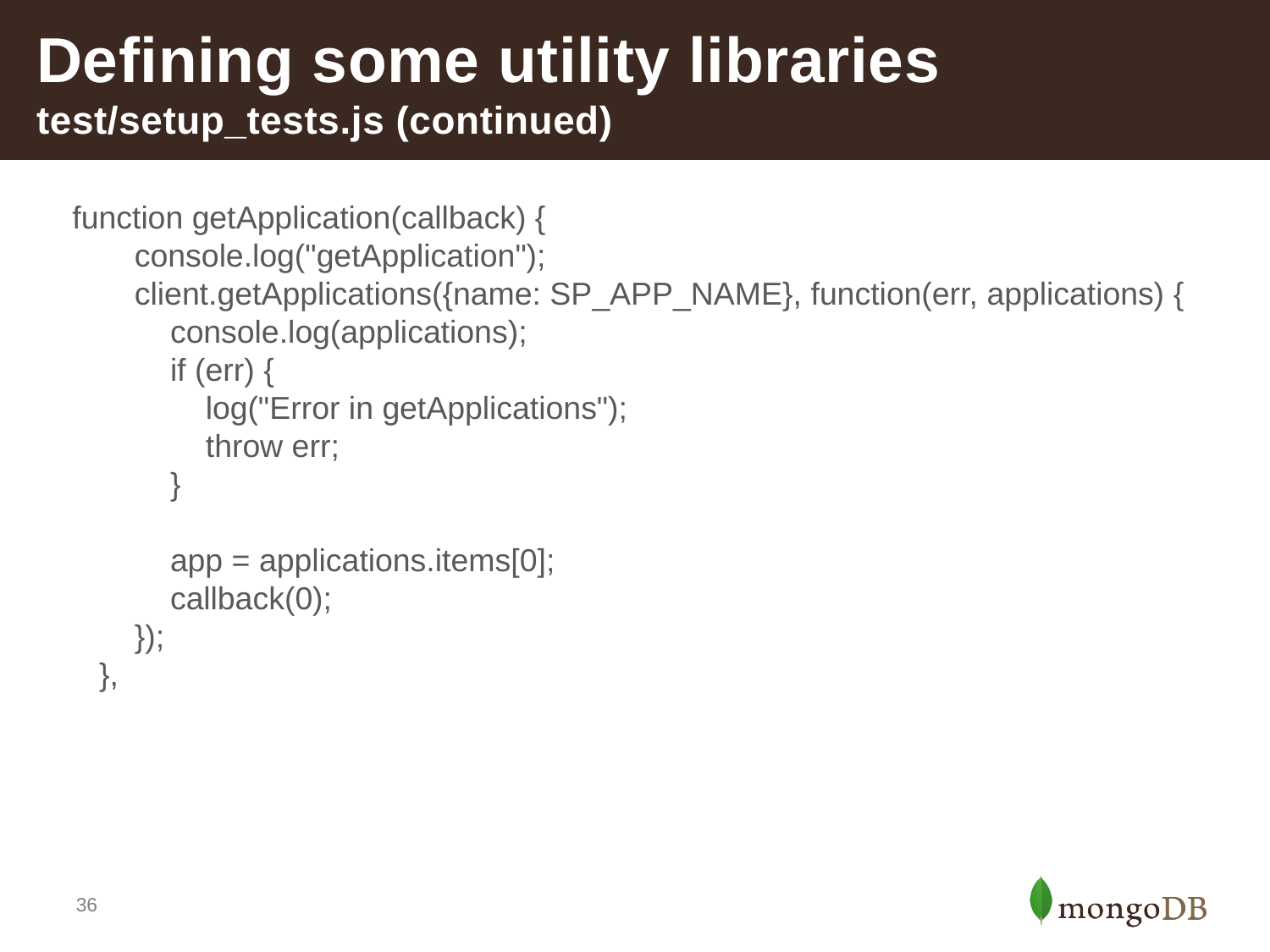

# Defining some utility libraries test/setup_tests.js (continued)
 function getApplication(callback) {
        console.log("getApplication");
        client.getApplications({name: SP_APP_NAME}, function(err, applications) {
            console.log(applications);
            if (err) {
                log("Error in getApplications");
                throw err;
            }

            app = applications.items[0];
            callback(0);
        });
    },